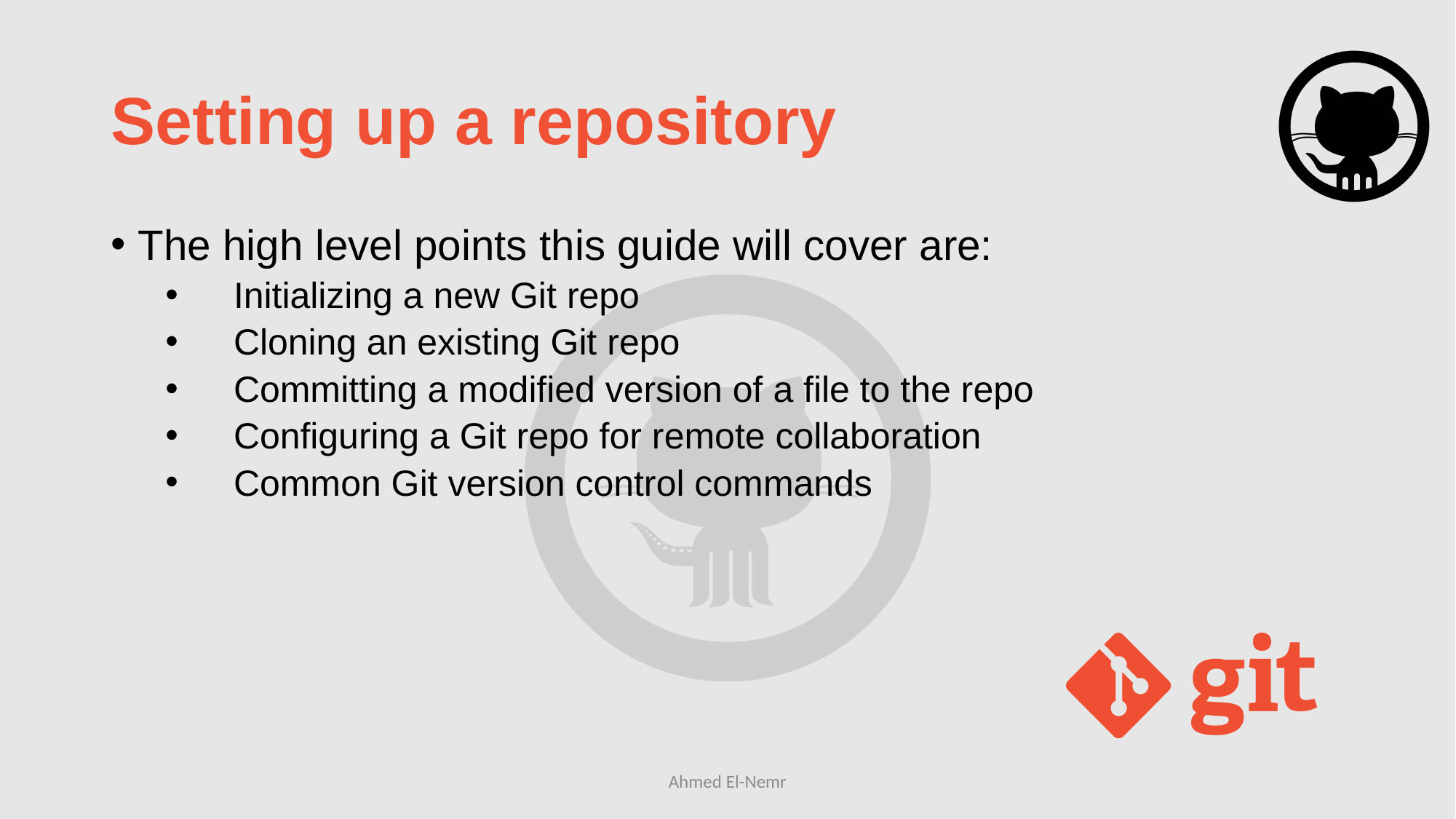

# Setting up a repository
The high level points this guide will cover are:
    Initializing a new Git repo
    Cloning an existing Git repo
    Committing a modified version of a file to the repo
    Configuring a Git repo for remote collaboration
    Common Git version control commands

Ahmed El-Nemr